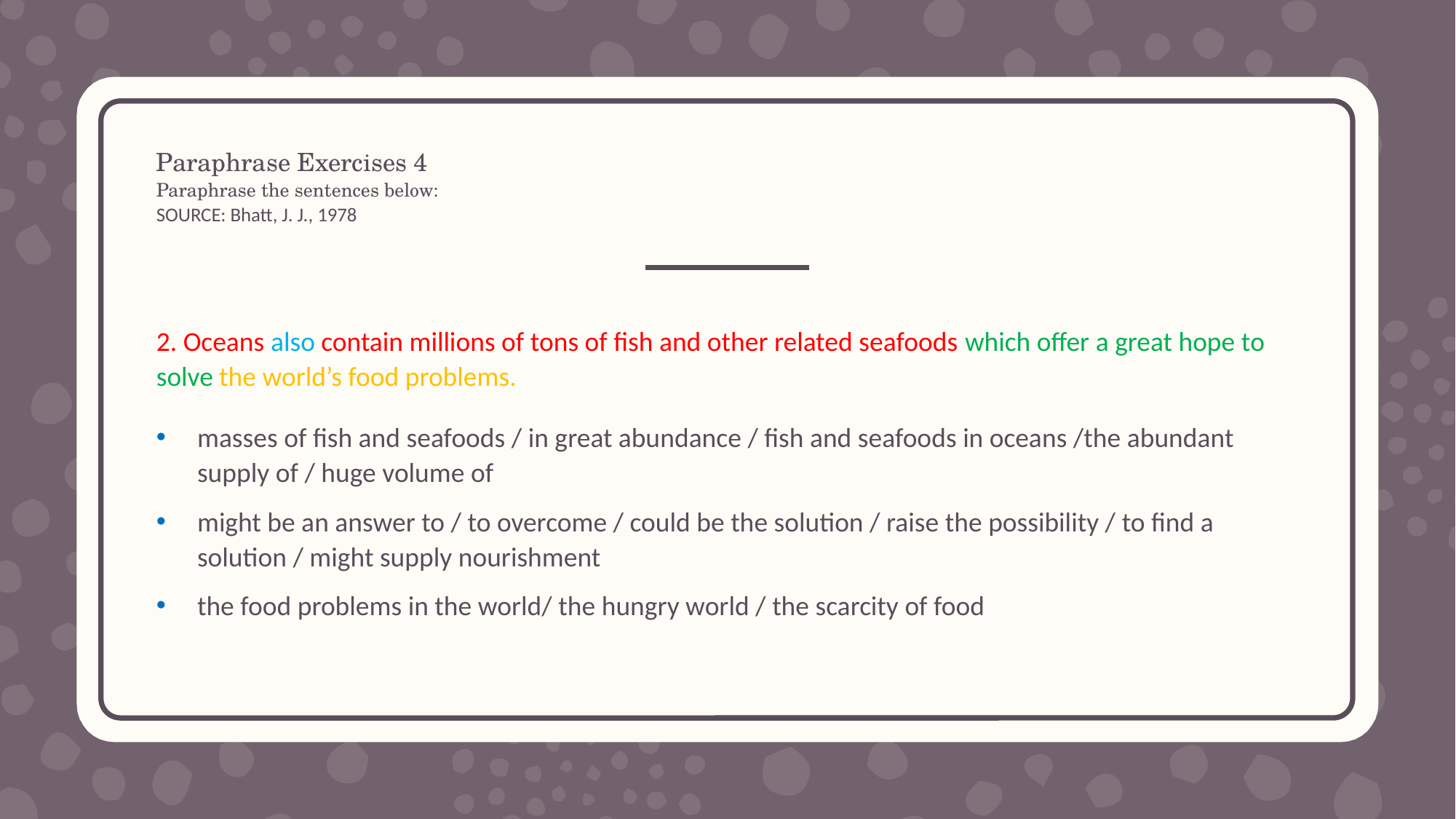

# Paraphrase Exercises 4 Paraphrase the sentences below: SOURCE: Bhatt, J. J., 1978
2. Oceans also contain millions of tons of fish and other related seafoods which offer a great hope to solve the world’s food problems.
masses of fish and seafoods / in great abundance / fish and seafoods in oceans /the abundant supply of / huge volume of
might be an answer to / to overcome / could be the solution / raise the possibility / to find a solution / might supply nourishment
the food problems in the world/ the hungry world / the scarcity of food